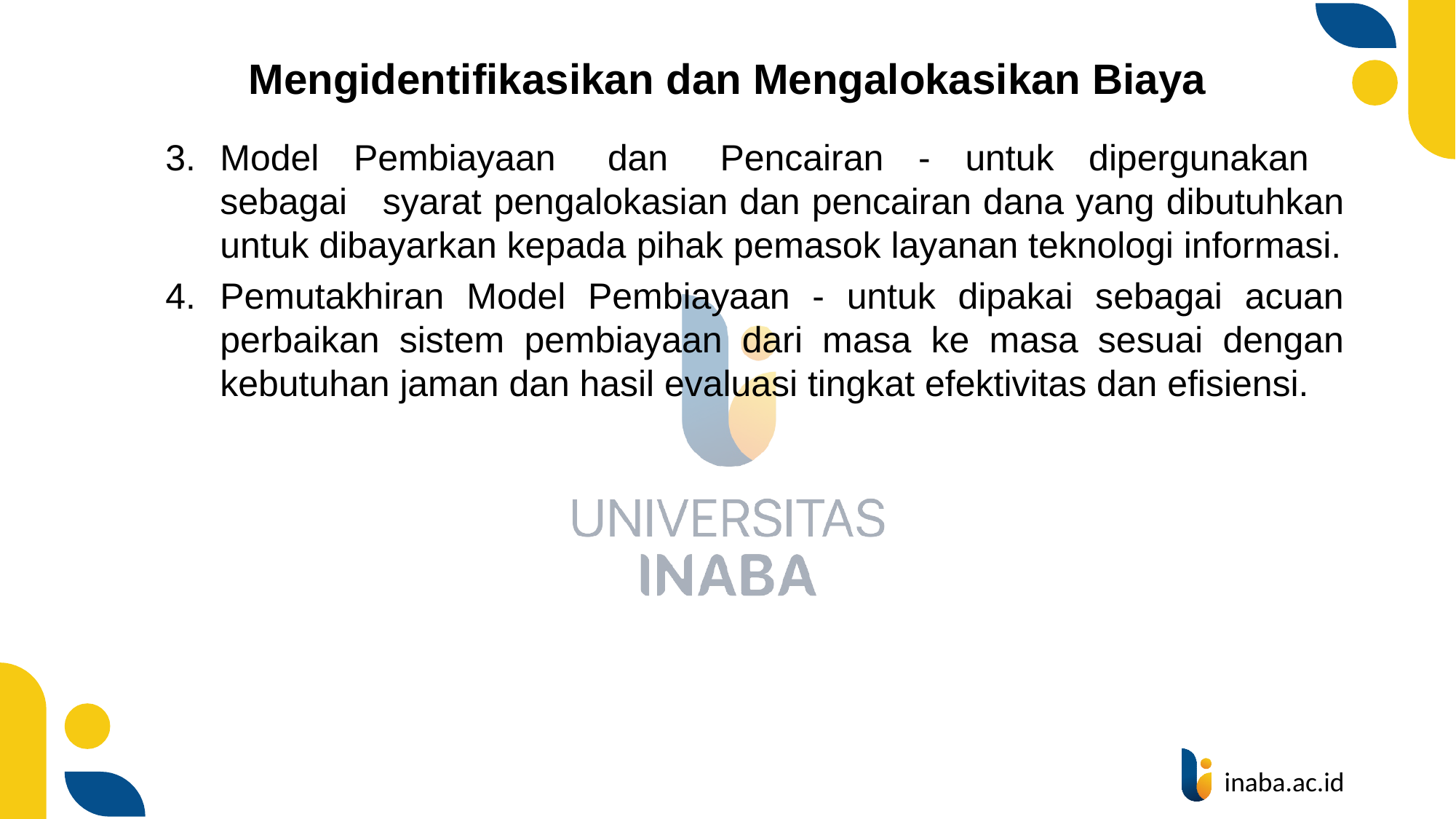

# Mengidentifikasikan dan Mengalokasikan Biaya
Model  Pembiayaan   dan   Pencairan  -  untuk  dipergunakan   sebagai   syarat pengalokasian dan pencairan dana yang dibutuhkan untuk dibayarkan kepada pihak pemasok layanan teknologi informasi.
Pemutakhiran Model Pembiayaan - untuk dipakai sebagai acuan perbaikan sistem pembiayaan dari masa ke masa sesuai dengan kebutuhan jaman dan hasil evaluasi tingkat efektivitas dan efisiensi.